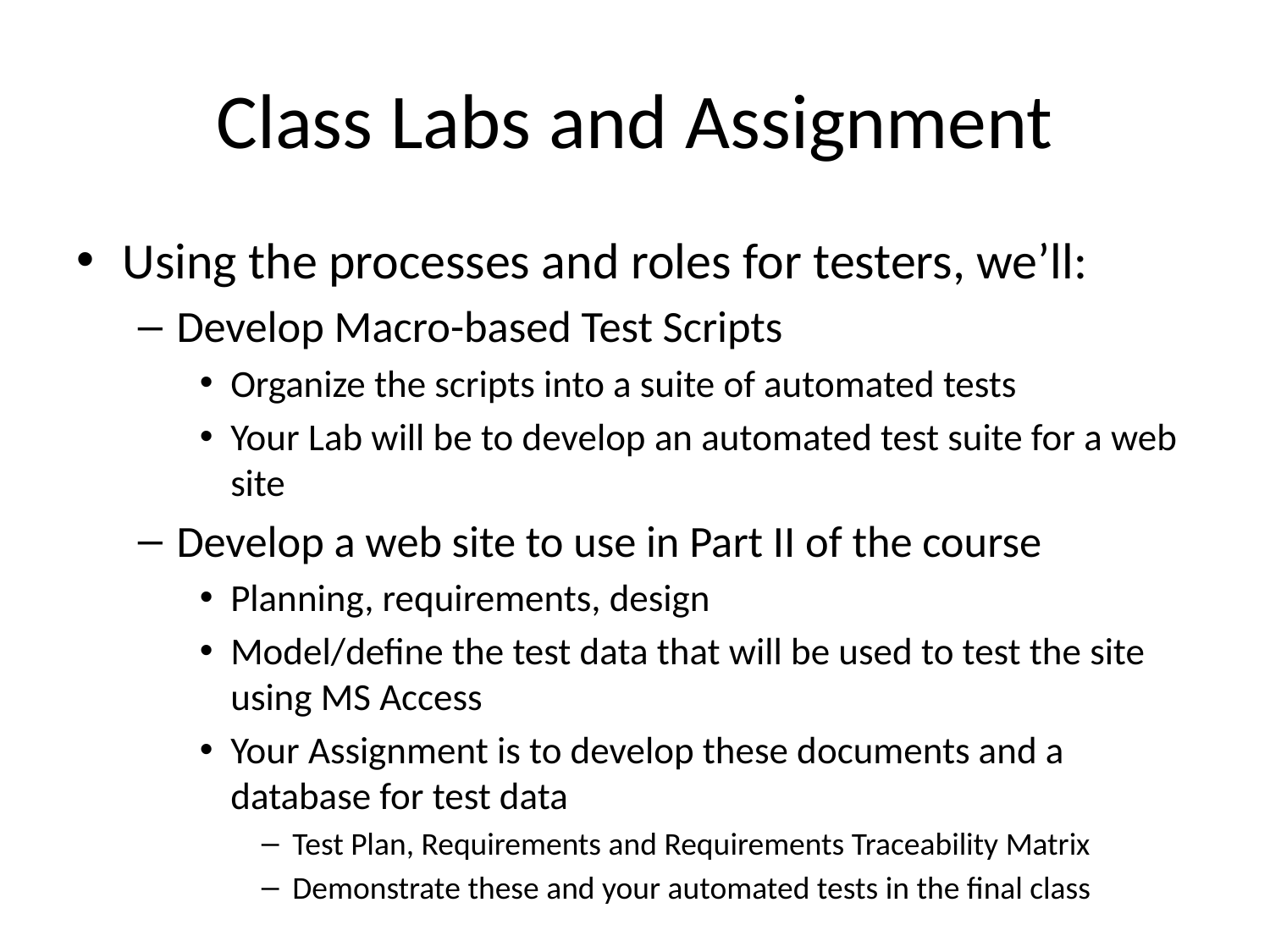

# Class Labs and Assignment
Using the processes and roles for testers, we’ll:
Develop Macro-based Test Scripts
Organize the scripts into a suite of automated tests
Your Lab will be to develop an automated test suite for a web site
Develop a web site to use in Part II of the course
Planning, requirements, design
Model/define the test data that will be used to test the site using MS Access
Your Assignment is to develop these documents and a database for test data
Test Plan, Requirements and Requirements Traceability Matrix
Demonstrate these and your automated tests in the final class